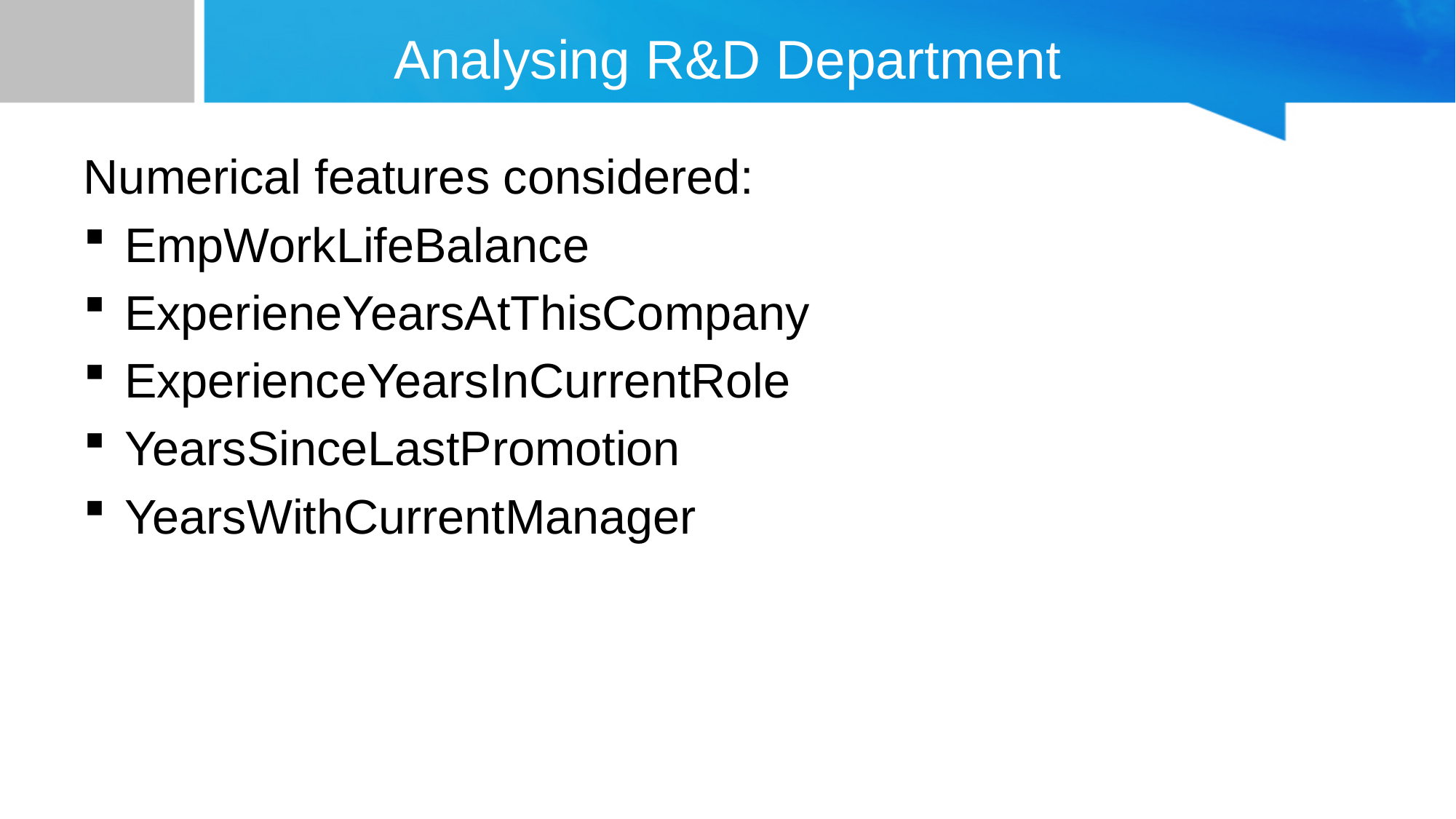

# Analysing R&D Department
Numerical features considered:
EmpWorkLifeBalance
ExperieneYearsAtThisCompany
ExperienceYearsInCurrentRole
YearsSinceLastPromotion
YearsWithCurrentManager